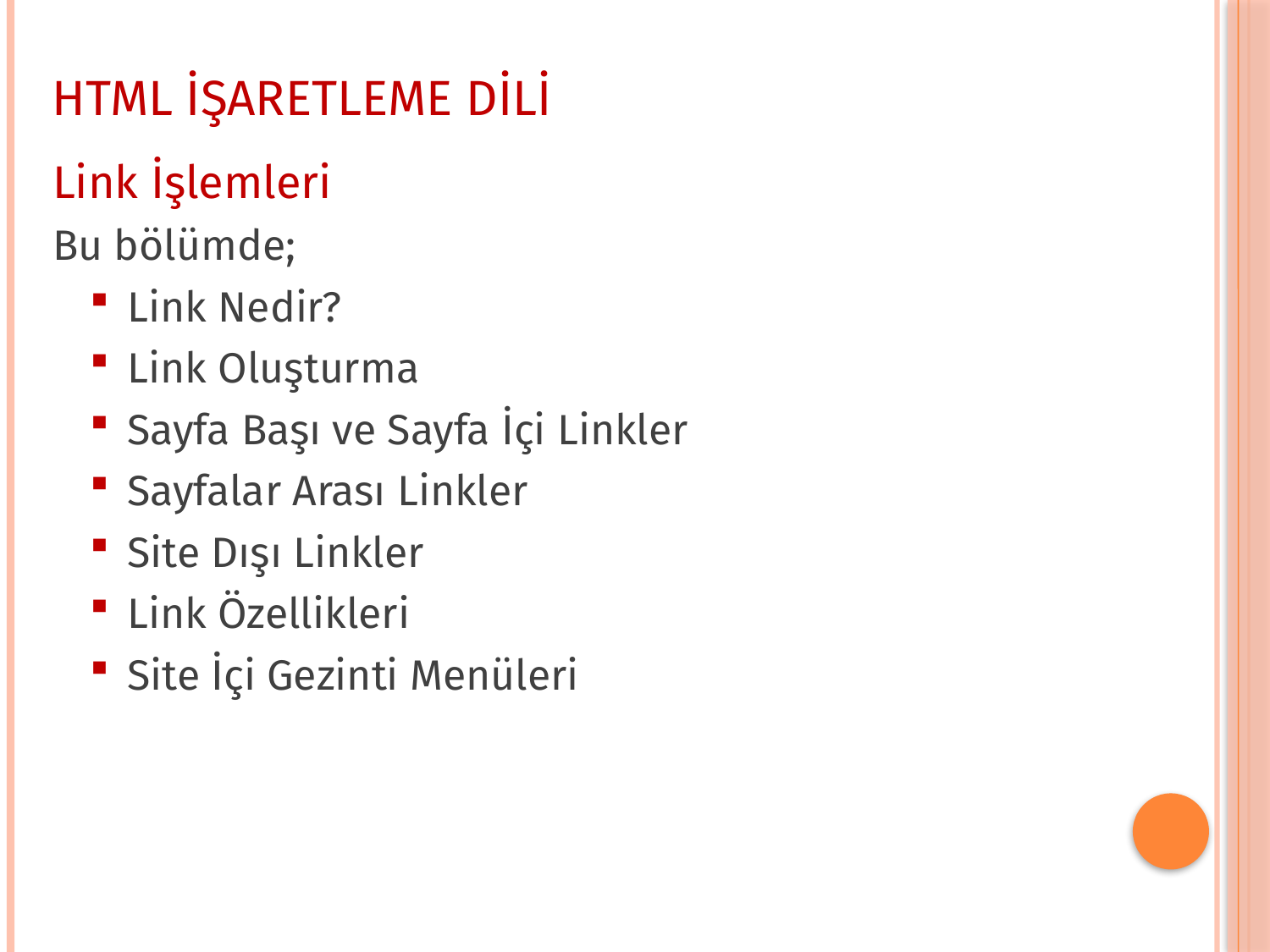

HTML İŞARETLEME DİLİ
Link İşlemleri
Bu bölümde;
Link Nedir?
Link Oluşturma
Sayfa Başı ve Sayfa İçi Linkler
Sayfalar Arası Linkler
Site Dışı Linkler
Link Özellikleri
Site İçi Gezinti Menüleri